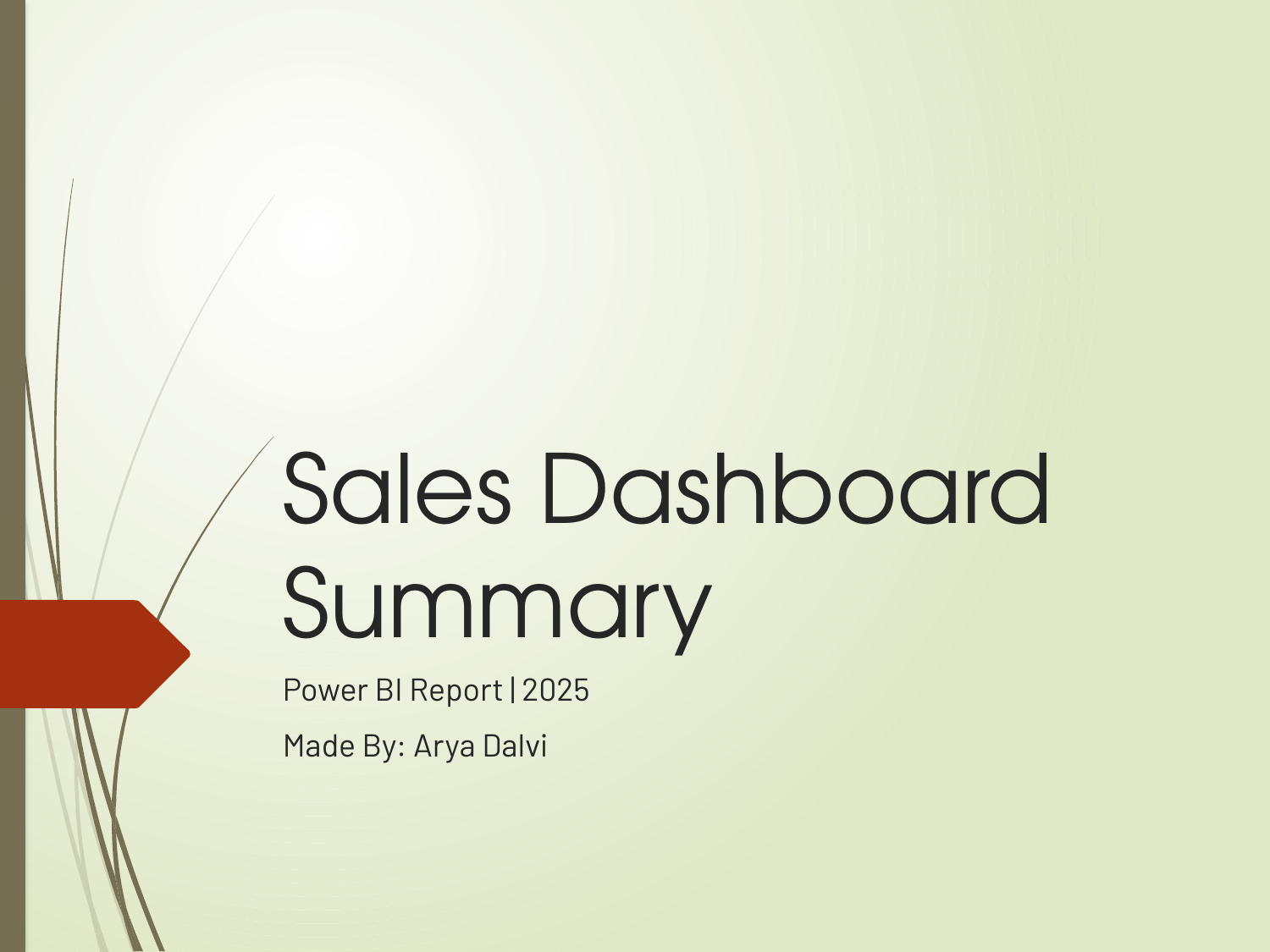

# Sales Dashboard Summary
Power BI Report | 2025
Made By: Arya Dalvi